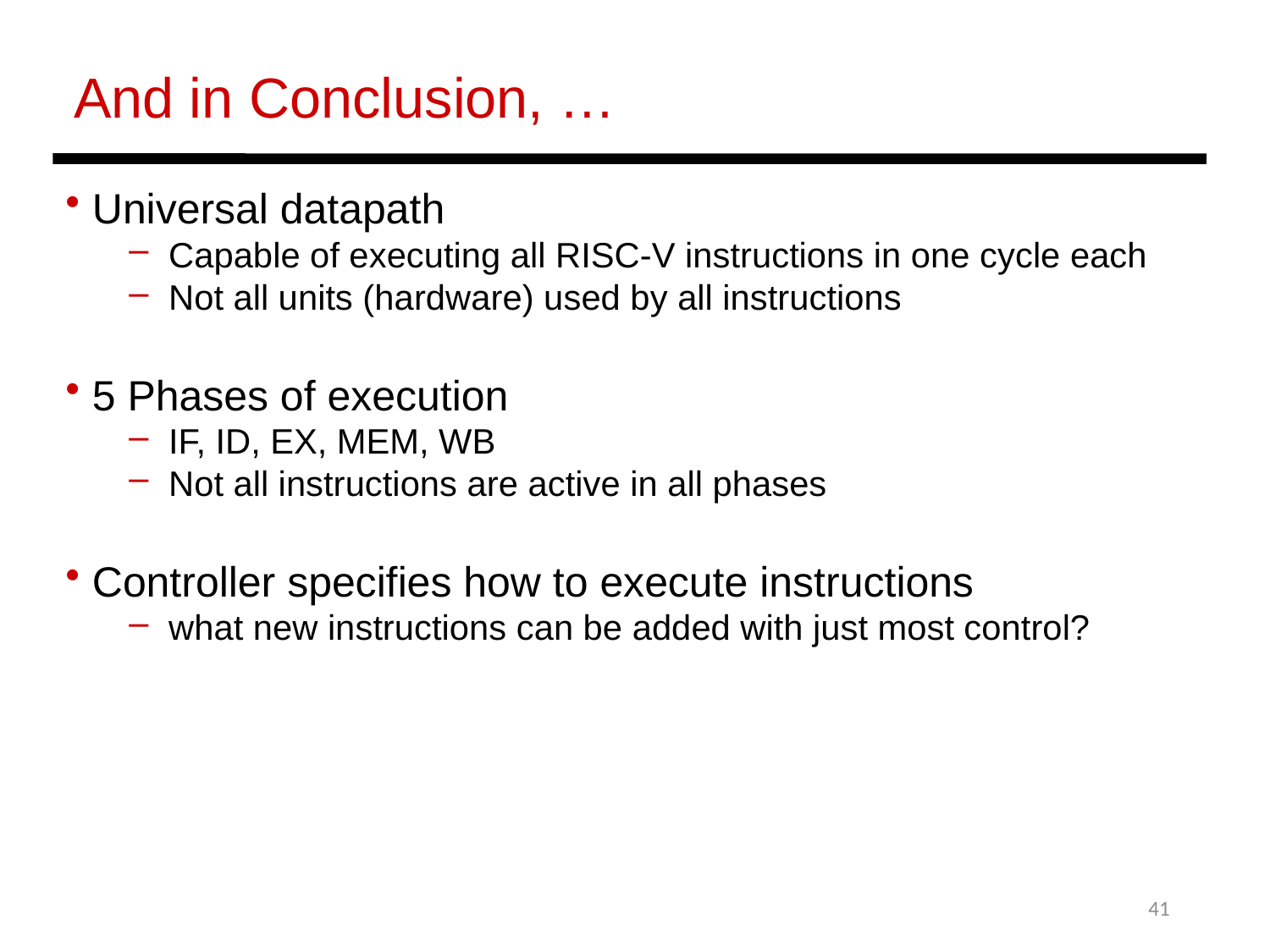

And in Conclusion, …

 Universal datapath
Capable of executing all RISC-V instructions in one cycle each
Not all units (hardware) used by all instructions

 5 Phases of execution
IF, ID, EX, MEM, WB
Not all instructions are active in all phases

 Controller specifies how to execute instructions
what new instructions can be added with just most control?
41